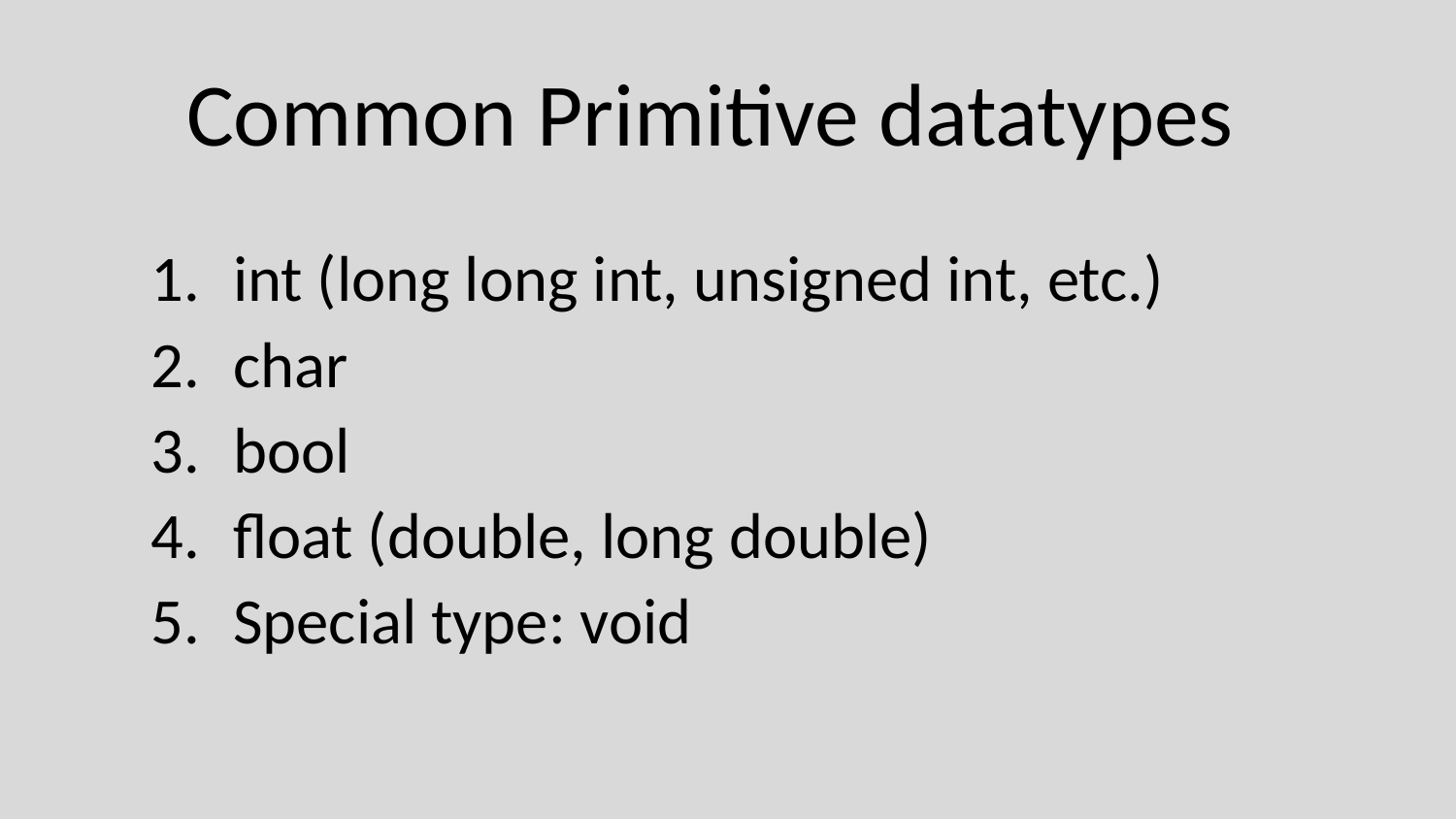

# Common Primitive datatypes
int (long long int, unsigned int, etc.)
char
bool
float (double, long double)
Special type: void